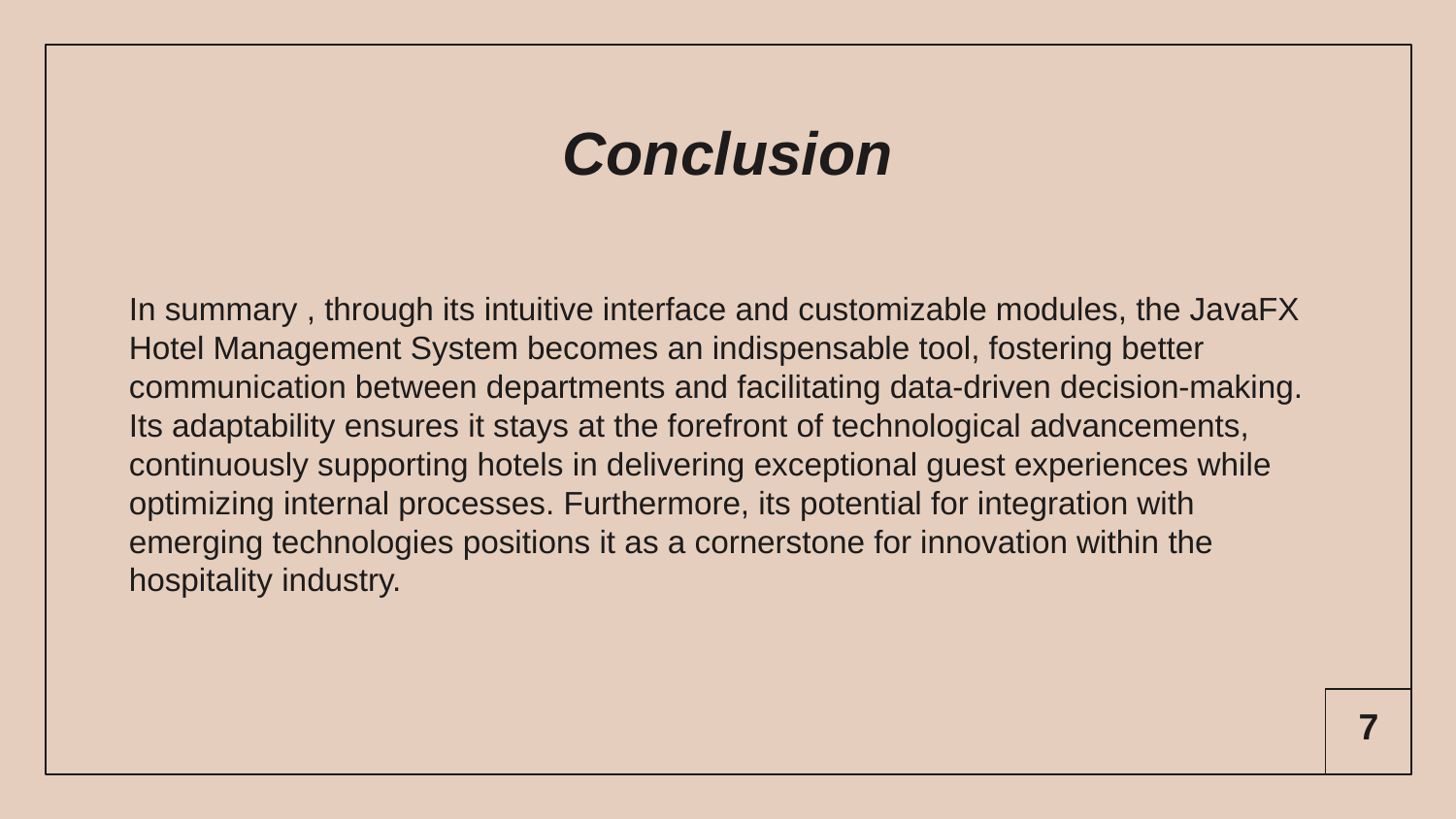

# Conclusion

In summary , through its intuitive interface and customizable modules, the JavaFX Hotel Management System becomes an indispensable tool, fostering better communication between departments and facilitating data-driven decision-making. Its adaptability ensures it stays at the forefront of technological advancements, continuously supporting hotels in delivering exceptional guest experiences while optimizing internal processes. Furthermore, its potential for integration with emerging technologies positions it as a cornerstone for innovation within the hospitality industry.
7